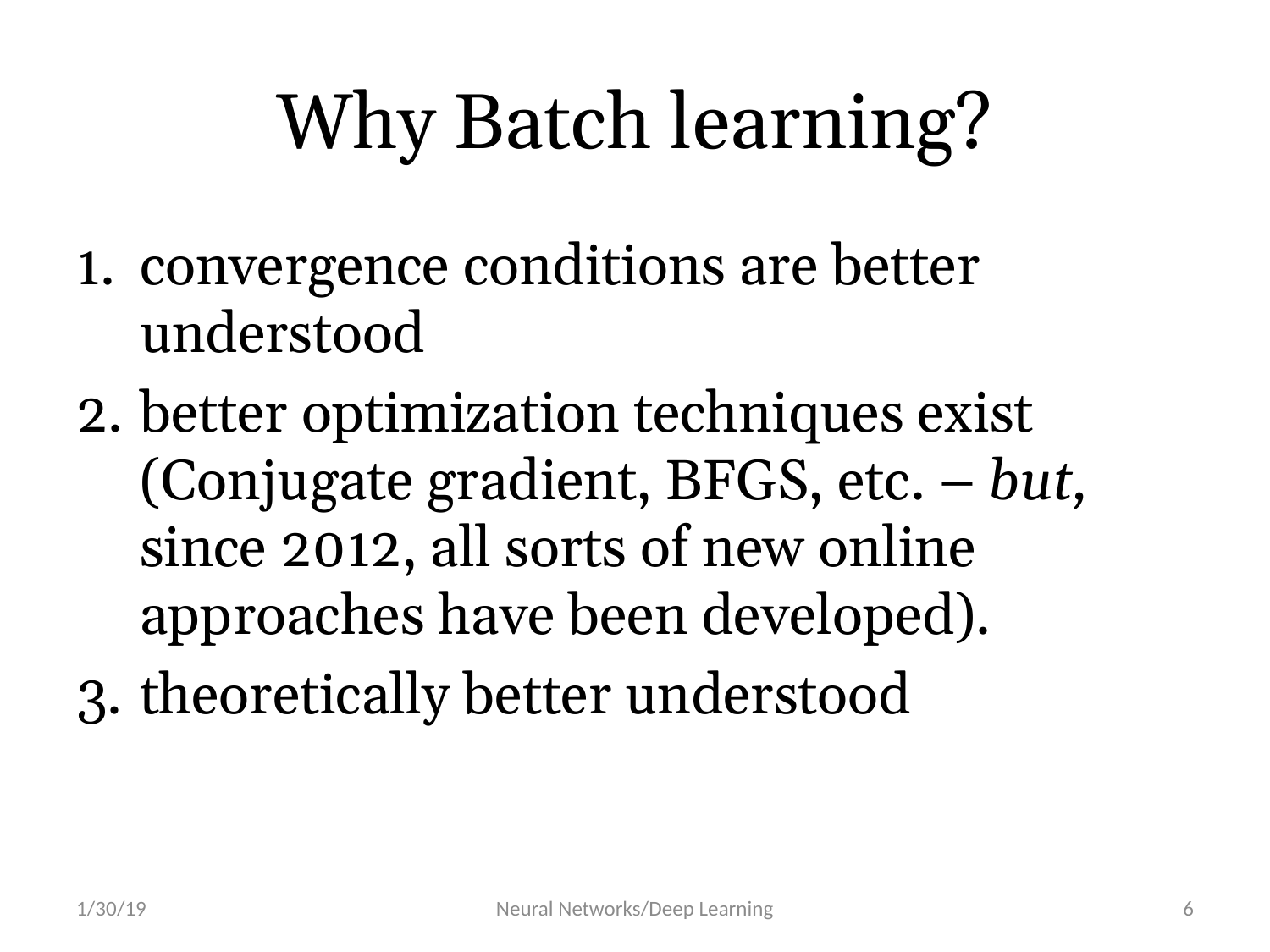

# Why Batch learning?
convergence conditions are better understood
better optimization techniques exist (Conjugate gradient, BFGS, etc. – but, since 2012, all sorts of new online approaches have been developed).
theoretically better understood

1/30/19
Neural Networks/Deep Learning
6